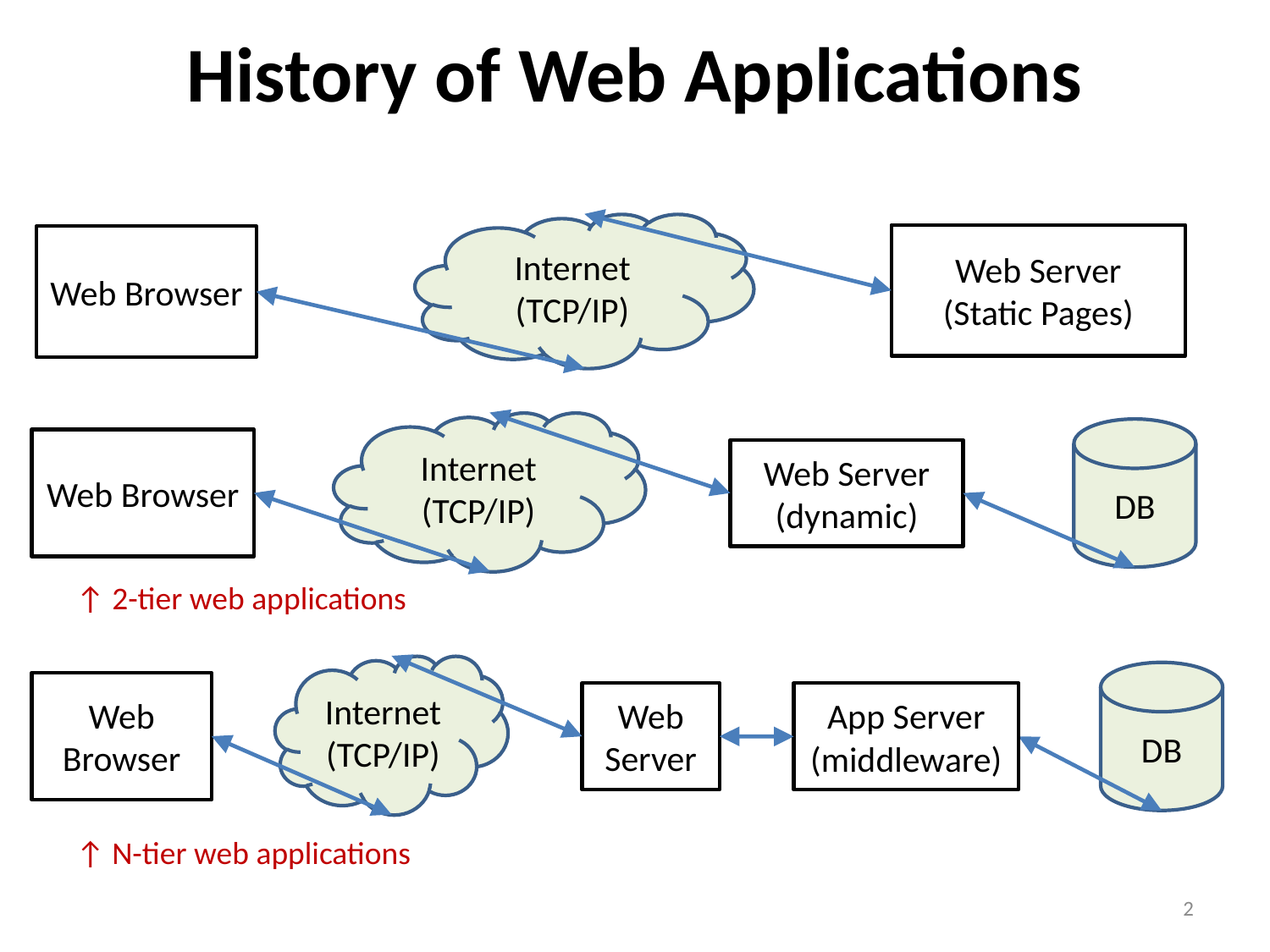

# History of Web Applications
Internet
(TCP/IP)
Web Server
(Static Pages)
Web Browser
Internet
(TCP/IP)
DB
Web Browser
Web Server
(dynamic)
↑ 2-tier web applications
Internet
(TCP/IP)
DB
Web Browser
Web Server
App Server (middleware)
↑ N-tier web applications
2